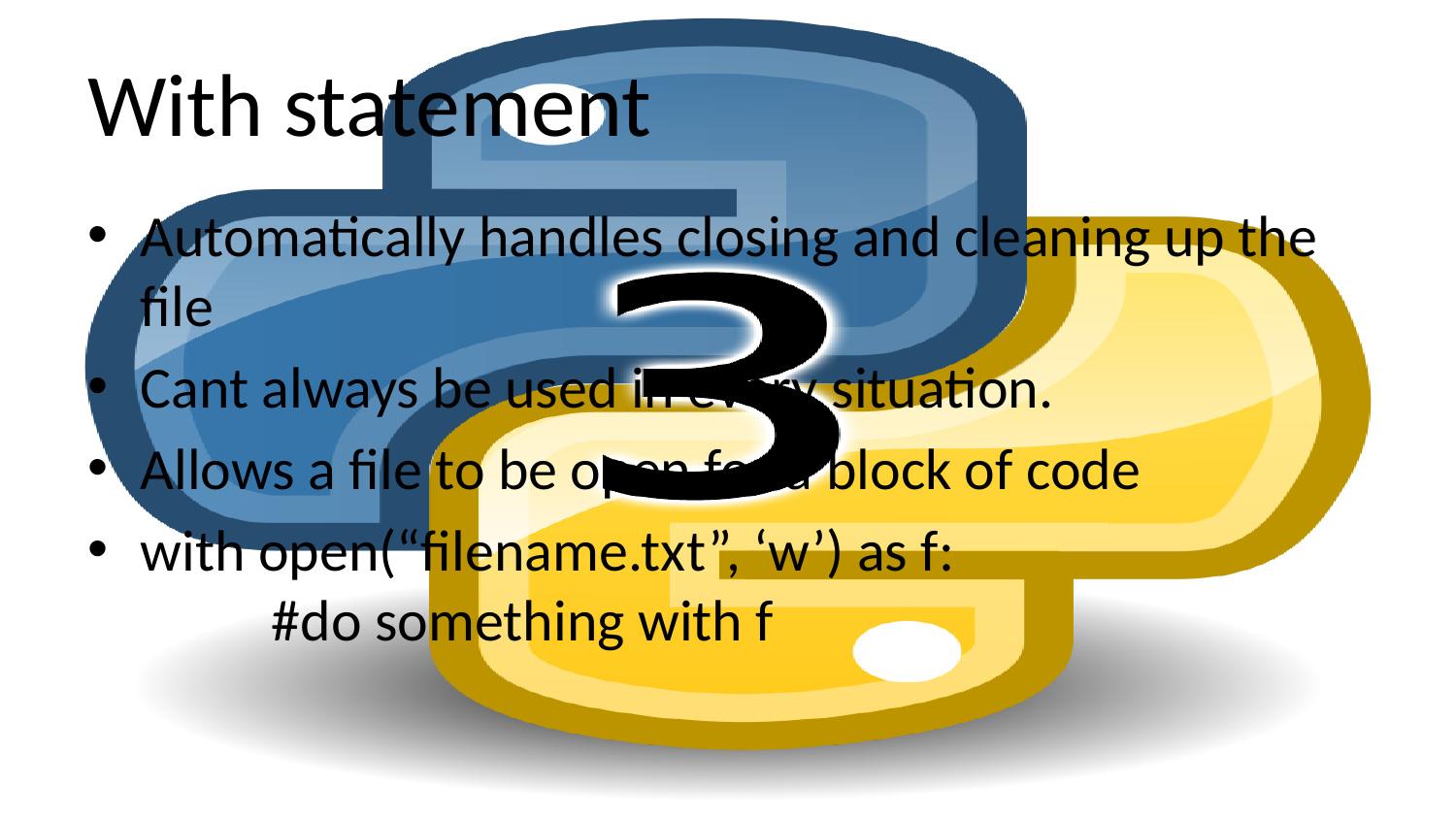

# With statement
Automatically handles closing and cleaning up the file
Cant always be used in every situation.
Allows a file to be open for a block of code
with open(“filename.txt”, ‘w’) as f:
	#do something with f